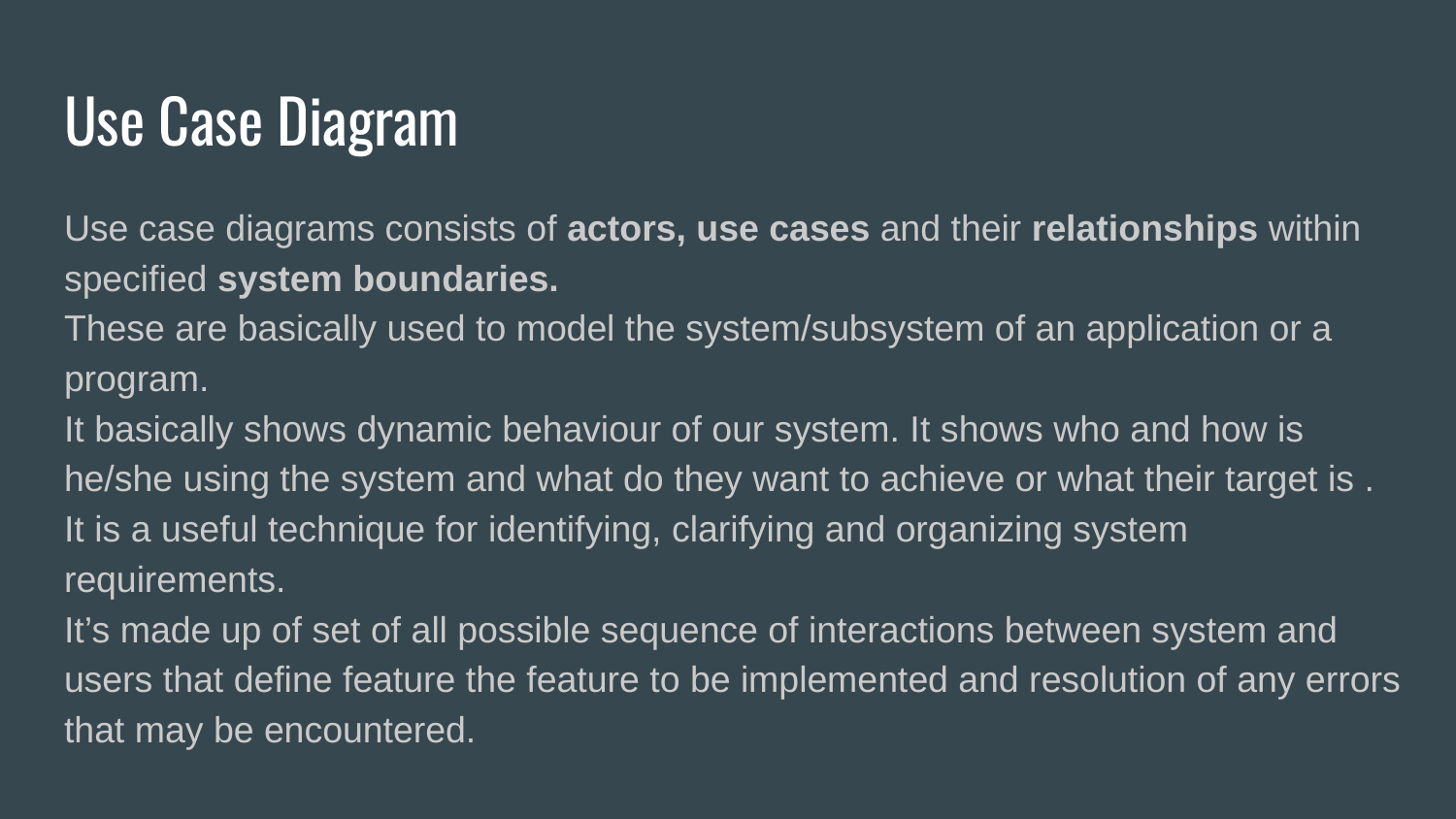

# Use Case Diagram
Use case diagrams consists of actors, use cases and their relationships within specified system boundaries.
These are basically used to model the system/subsystem of an application or a program.
It basically shows dynamic behaviour of our system. It shows who and how is he/she using the system and what do they want to achieve or what their target is .
It is a useful technique for identifying, clarifying and organizing system requirements.
It’s made up of set of all possible sequence of interactions between system and users that define feature the feature to be implemented and resolution of any errors that may be encountered.